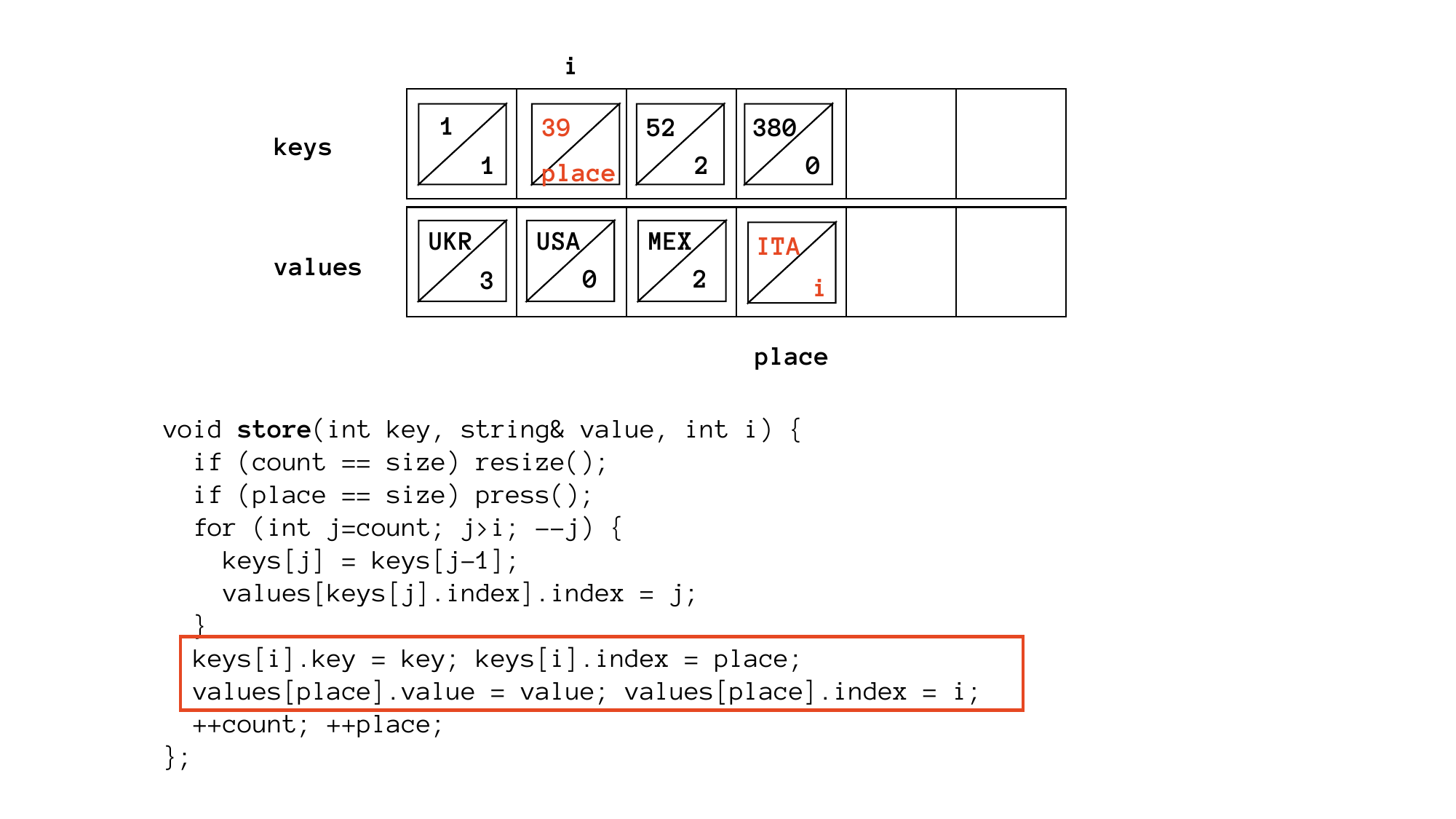

i

1
380
39
52
keys
1
2
0
place

MEX
USA
UKR

ITA
values
0
2
3
i
place

  void store(int key, string& value, int i) {
    if (count == size) resize();
    if (place == size) press();
    for (int j=count; j>i; --j) {
      keys[j] = keys[j-1];
      values[keys[j].index].index = j;
    }
    keys[i].key = key; keys[i].index = place;
    values[place].value = value; values[place].index = i;
    ++count; ++place;
  };